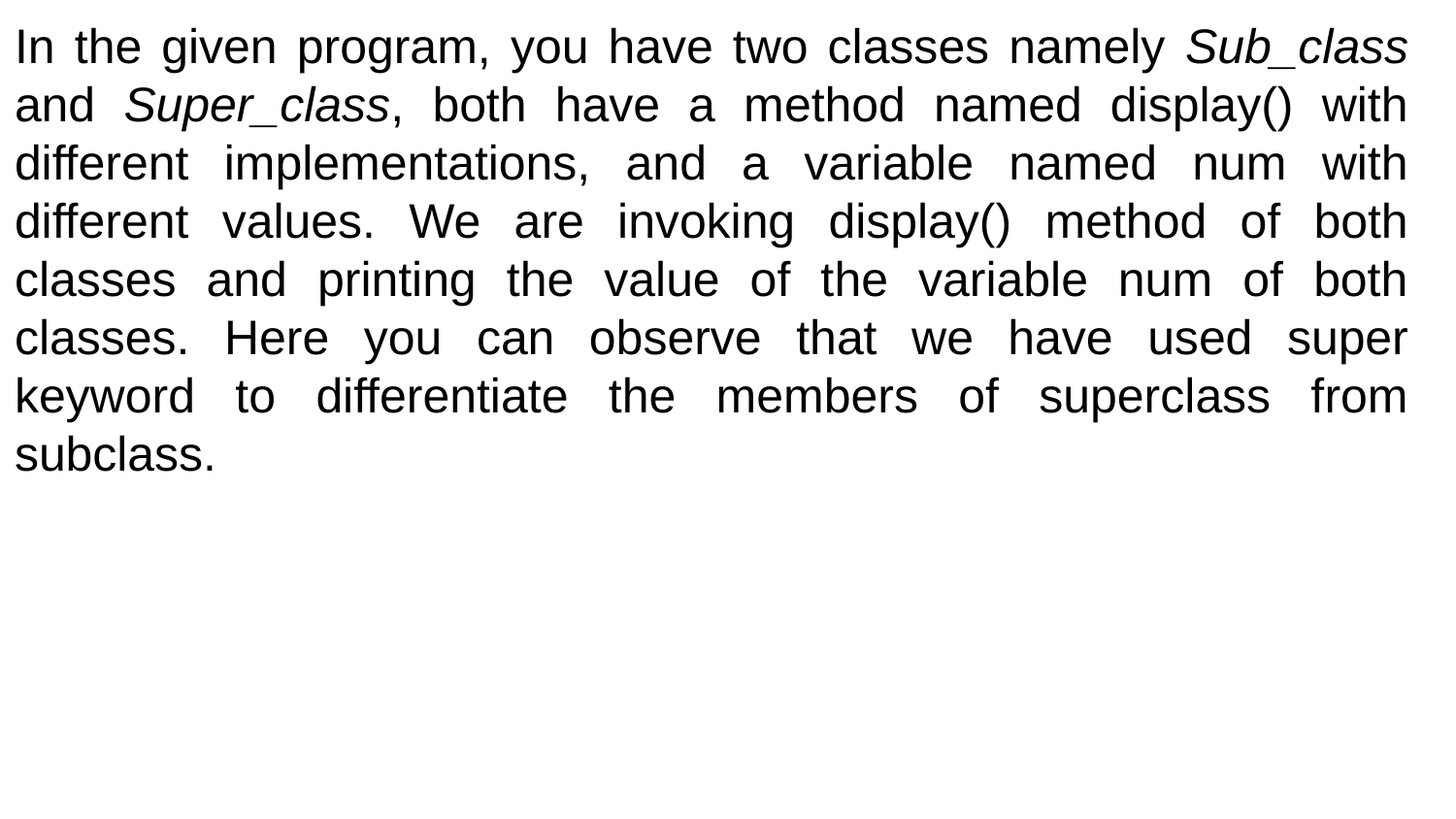

In the given program, you have two classes namely Sub_class and Super_class, both have a method named display() with different implementations, and a variable named num with different values. We are invoking display() method of both classes and printing the value of the variable num of both classes. Here you can observe that we have used super keyword to differentiate the members of superclass from subclass.